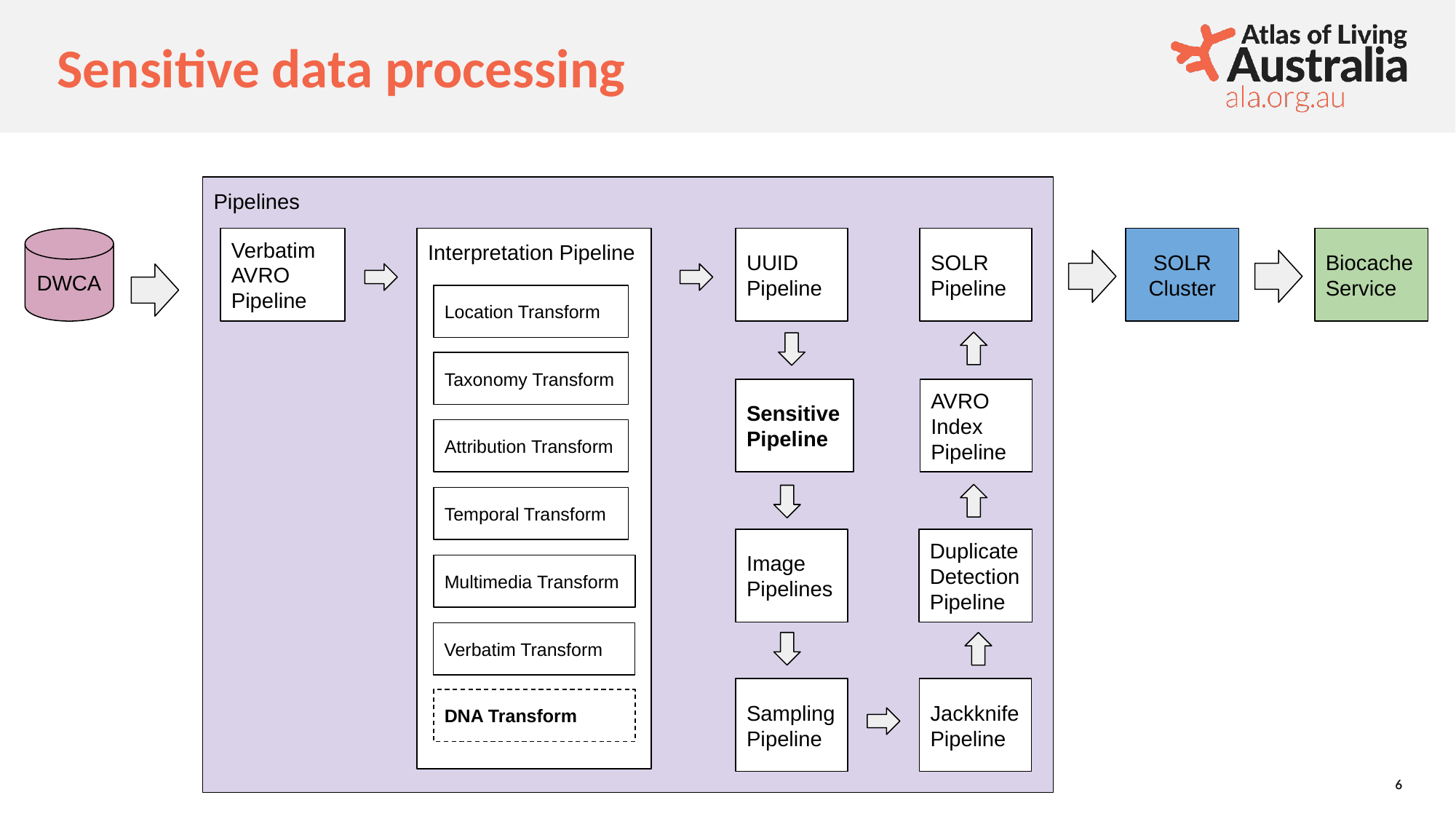

# Sensitive data processing
Pipelines
DWCA
Verbatim AVRO
Pipeline
Interpretation Pipeline
UUID
Pipeline
SOLR
Pipeline
SOLR
Cluster
Biocache
Service

Location Transform

Taxonomy Transform
Sensitive
Pipeline
AVRO
Index
Pipeline
Attribution Transform

Temporal Transform

Image
Pipelines
Duplicate
Detection
Pipeline
Multimedia Transform
Verbatim Transform

Sampling
Pipeline
Jackknife
Pipeline
DNA Transform

6
6
6